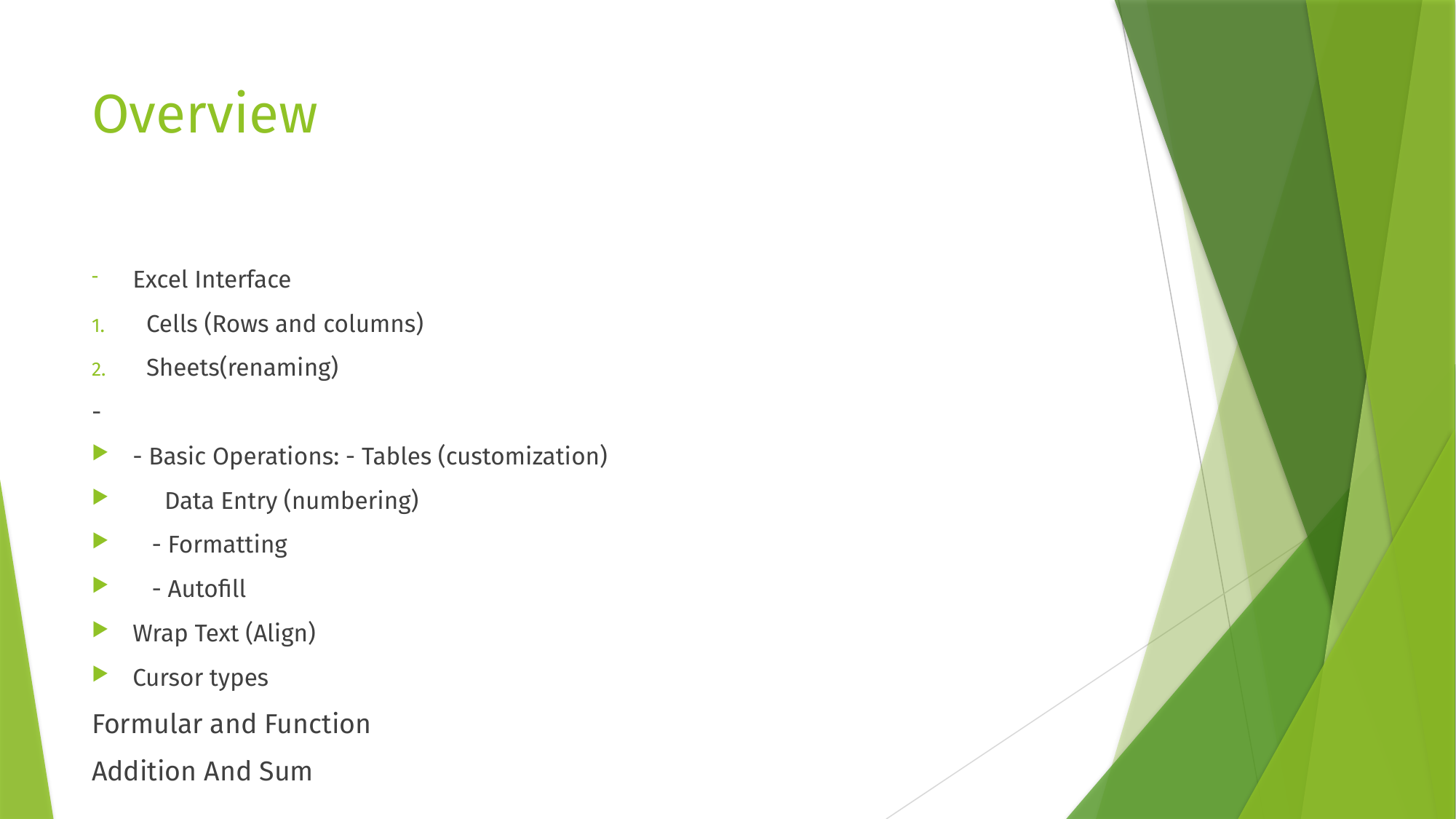

# Overview
Excel Interface
Cells (Rows and columns)
Sheets(renaming)
-
- Basic Operations: - Tables (customization)
     Data Entry (numbering)
   - Formatting
   - Autofill
Wrap Text (Align)
Cursor types
Formular and Function
Addition And Sum